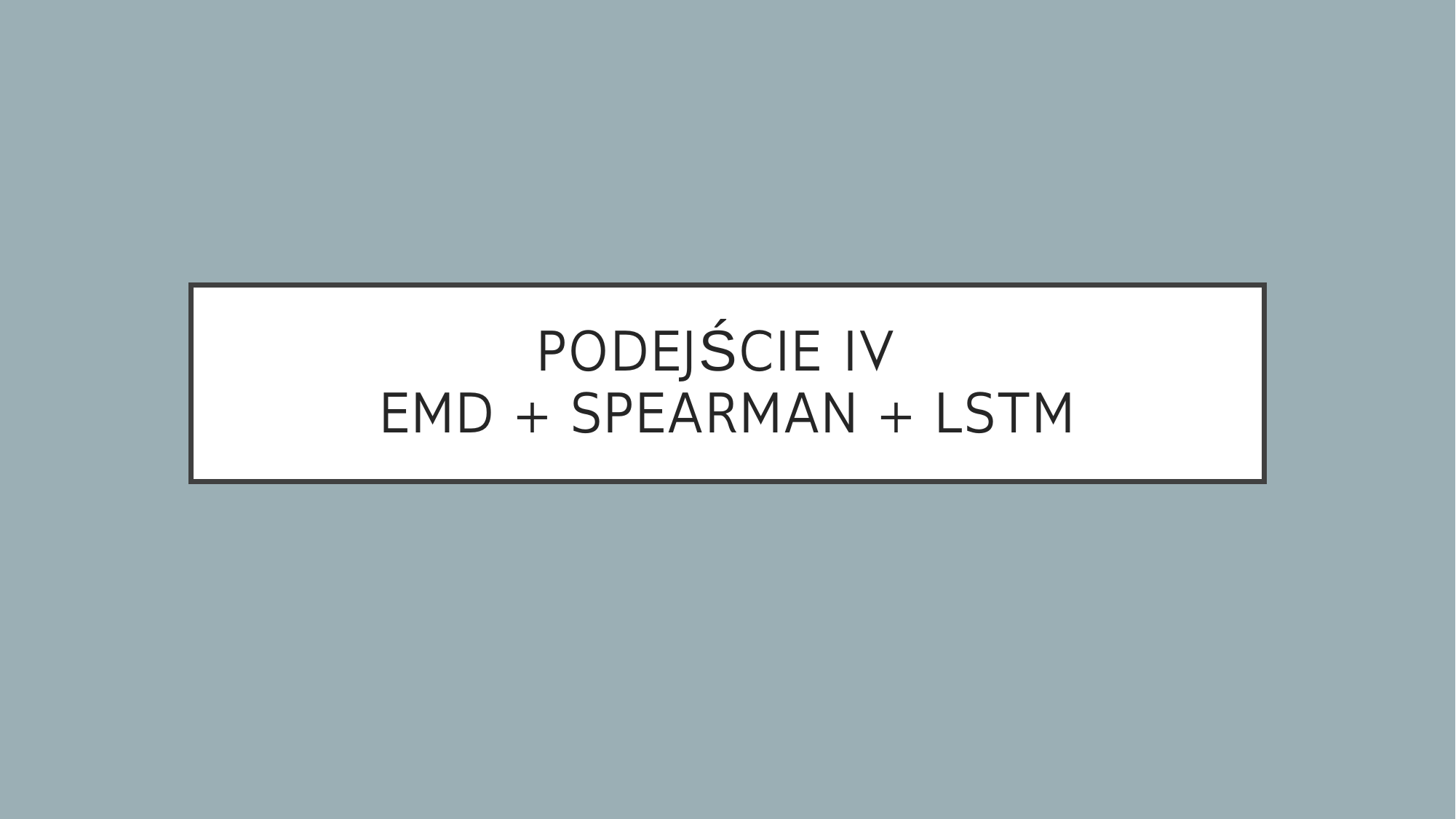

# Podejście IV EMD + SPEARMAN + LSTM